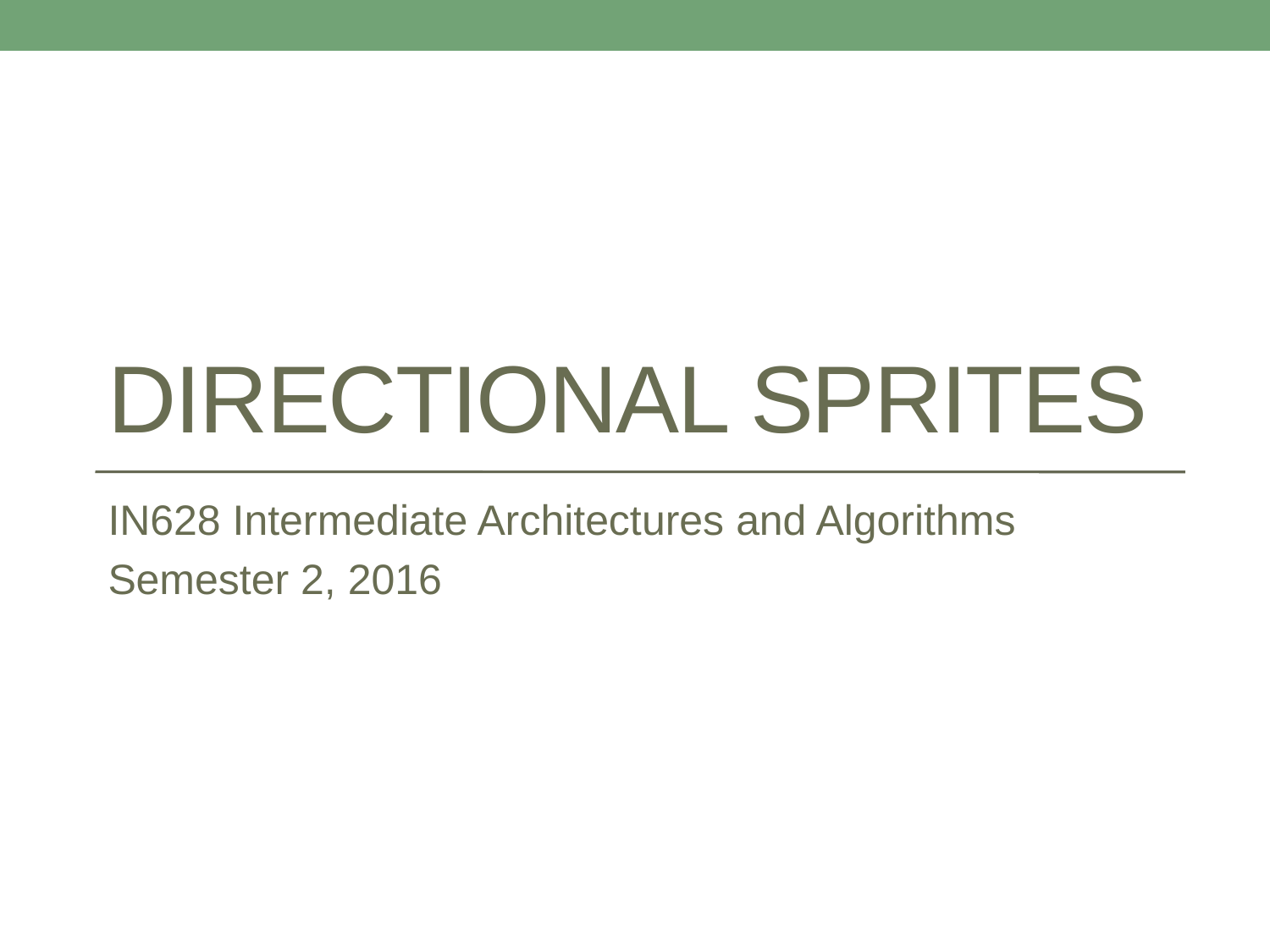

# Directional Sprites
IN628 Intermediate Architectures and Algorithms
Semester 2, 2016